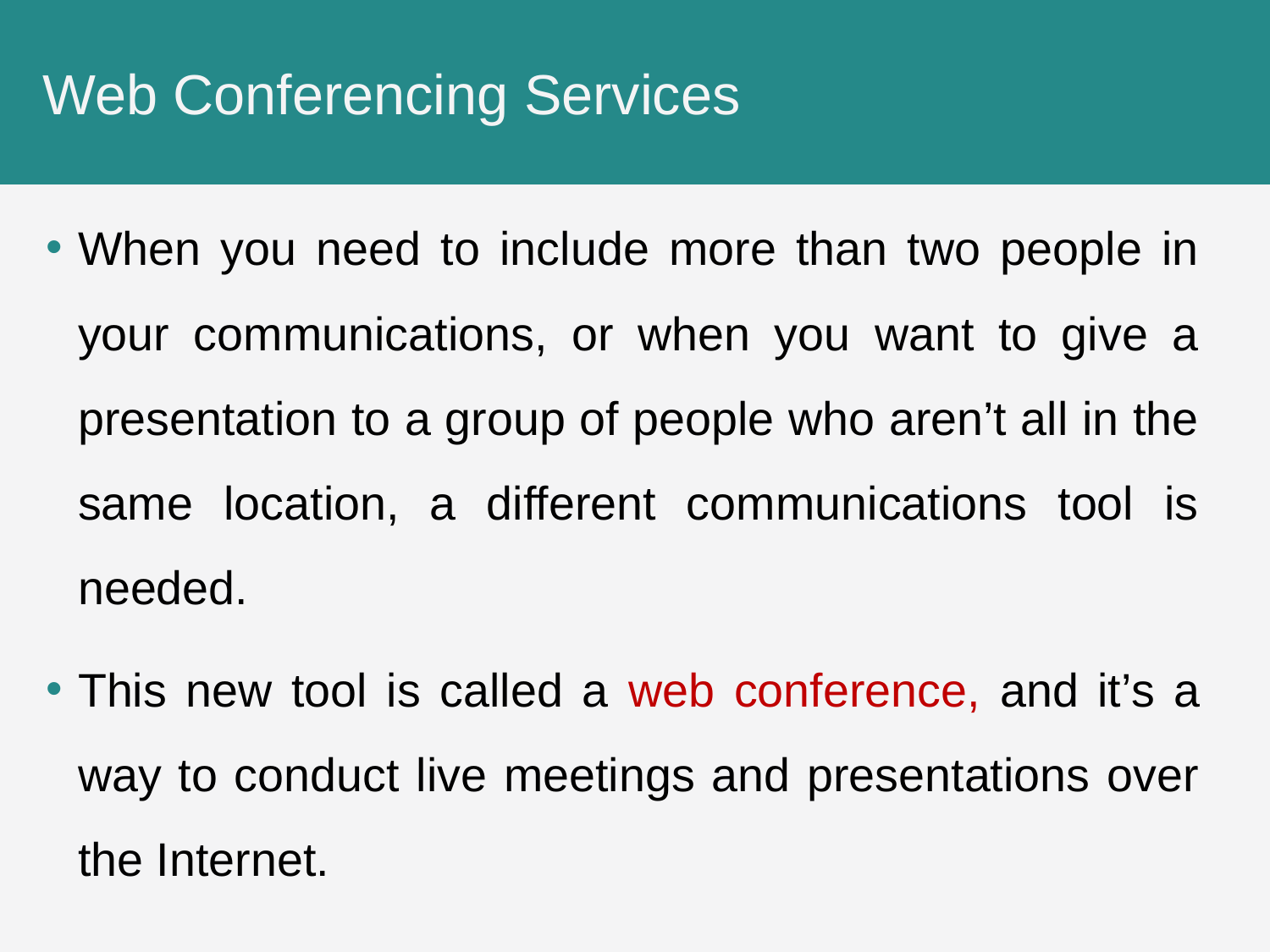

# Web Conferencing Services
When you need to include more than two people in your communications, or when you want to give a presentation to a group of people who aren’t all in the same location, a different communications tool is needed.
This new tool is called a web conference, and it’s a way to conduct live meetings and presentations over the Internet.